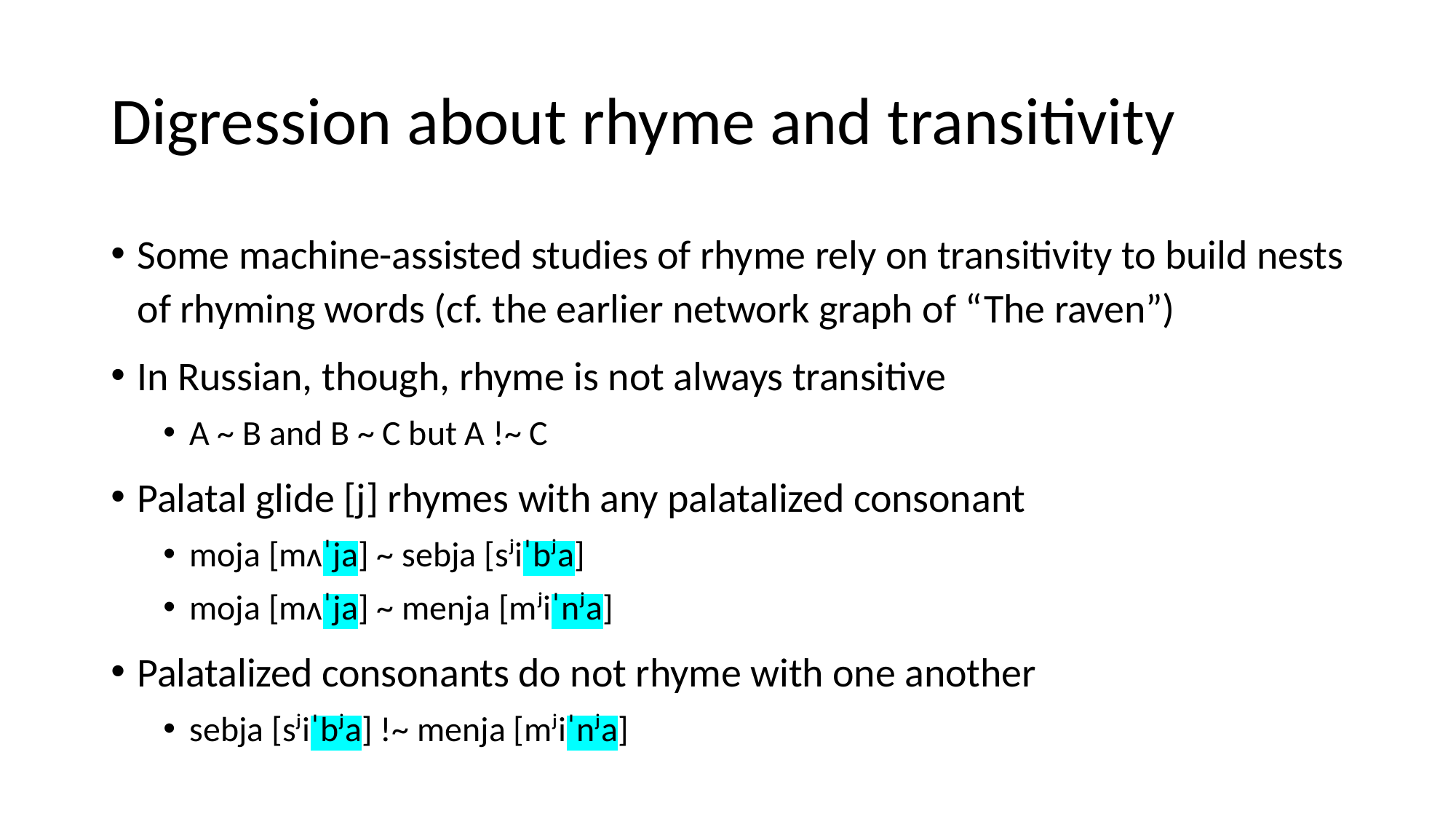

# Digression about rhyme and transitivity
Some machine-assisted studies of rhyme rely on transitivity to build nests of rhyming words (cf. the earlier network graph of “The raven”)
In Russian, though, rhyme is not always transitive
A ~ B and B ~ C but A !~ C
Palatal glide [j] rhymes with any palatalized consonant
moja [mʌˈja] ~ sebja [sʲiˈbʲa]
moja [mʌˈja] ~ menja [mʲiˈnʲa]
Palatalized consonants do not rhyme with one another
sebja [sʲiˈbʲa] !~ menja [mʲiˈnʲa]